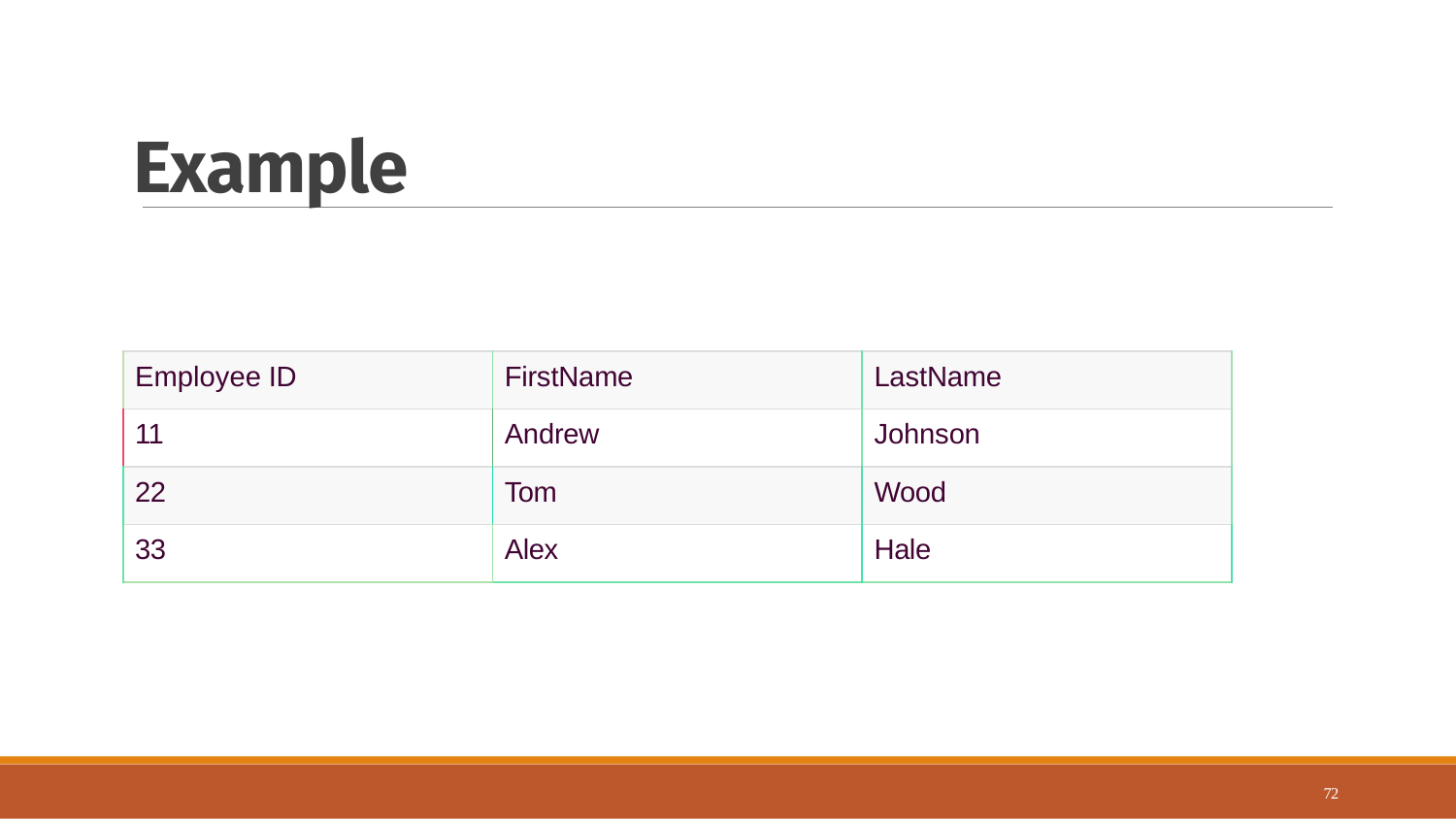

# Example
| Employee ID | FirstName | LastName |
| --- | --- | --- |
| 11 | Andrew | Johnson |
| 22 | Tom | Wood |
| 33 | Alex | Hale |

72